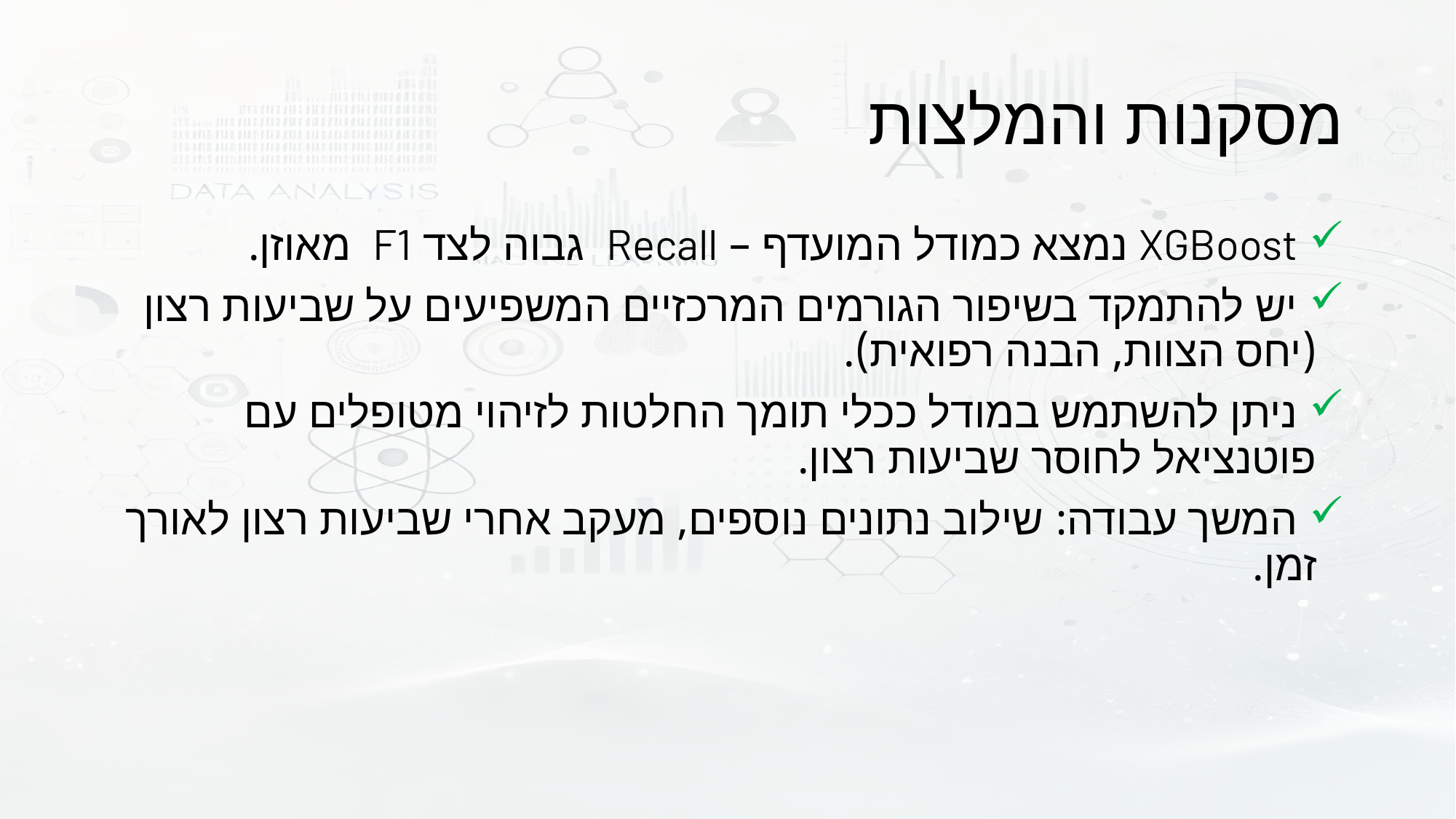

# מסקנות והמלצות
 XGBoost נמצא כמודל המועדף – Recall  גבוה לצד F1  מאוזן.
 יש להתמקד בשיפור הגורמים המרכזיים המשפיעים על שביעות רצון (יחס הצוות, הבנה רפואית).
 ניתן להשתמש במודל ככלי תומך החלטות לזיהוי מטופלים עם פוטנציאל לחוסר שביעות רצון.
 המשך עבודה: שילוב נתונים נוספים, מעקב אחרי שביעות רצון לאורך זמן.